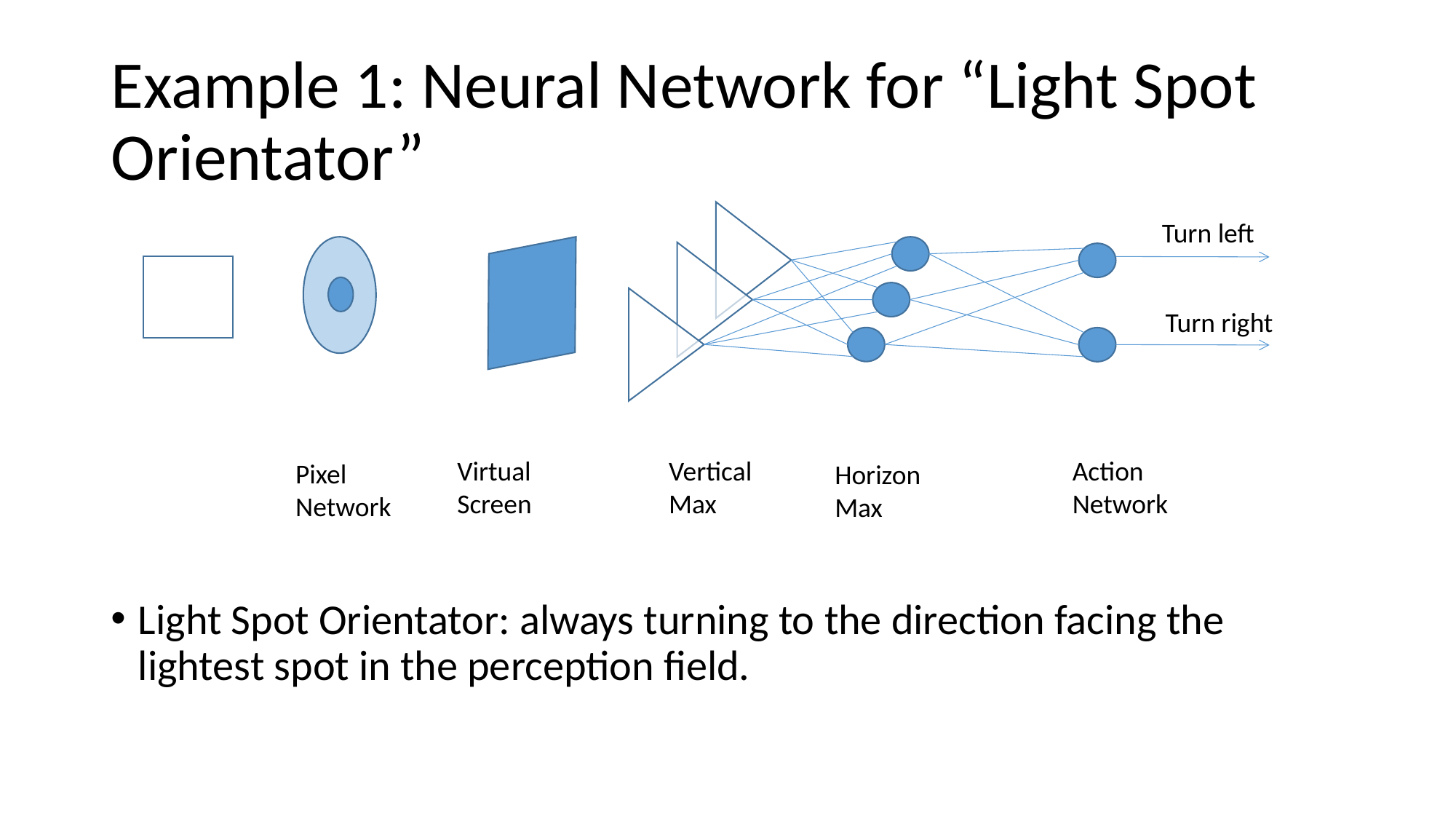

# Example 1: Neural Network for “Light Spot Orientator”
Turn left

Turn right

Action
Network
Virtual
Screen
Vertical
Max
Pixel
Network
Horizon
Max
Light Spot Orientator: always turning to the direction facing the lightest spot in the perception field.